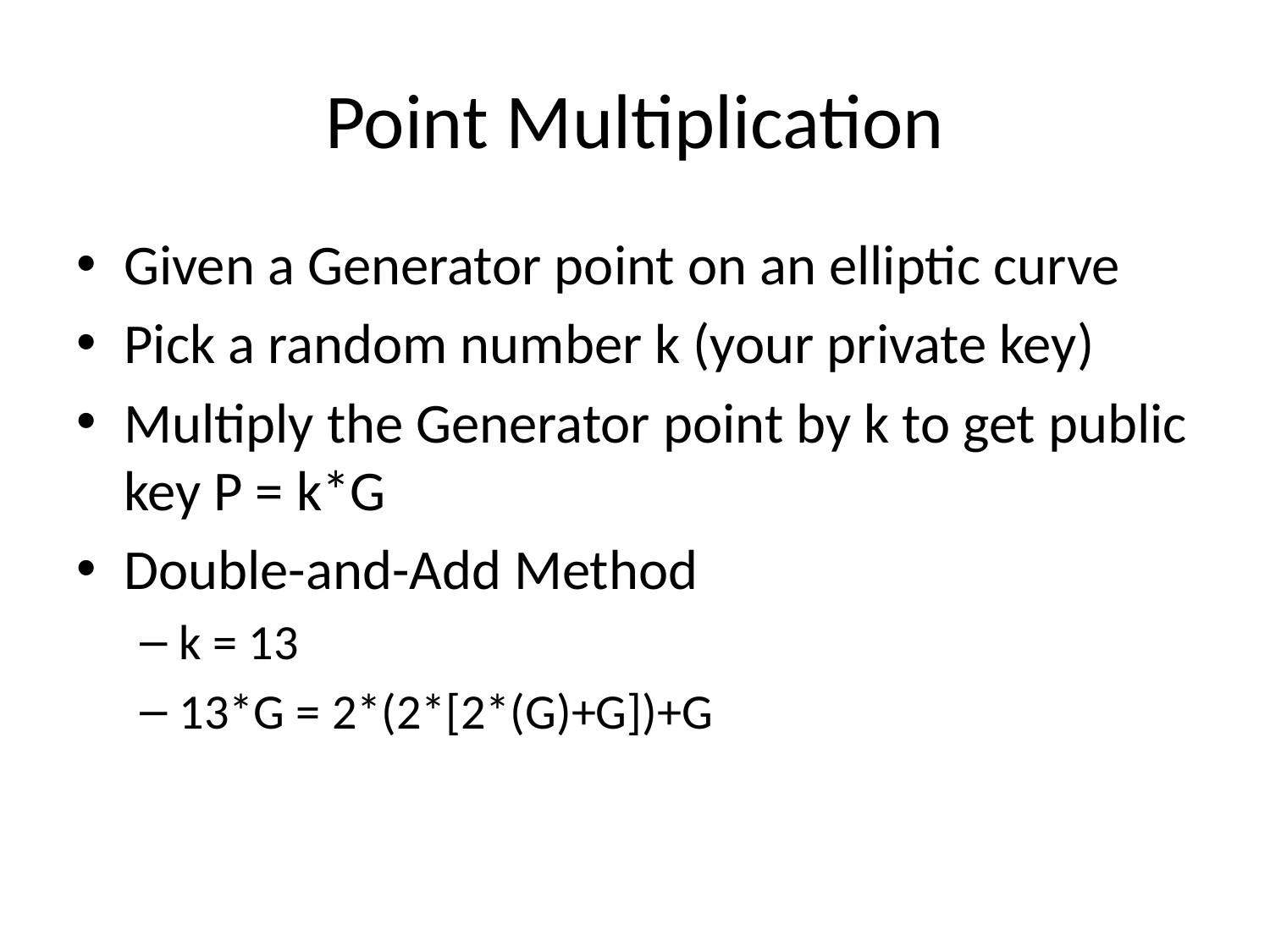

# Point Multiplication
Given a Generator point on an elliptic curve
Pick a random number k (your private key)
Multiply the Generator point by k to get public key P = k*G
Double-and-Add Method
k = 13
13*G = 2*(2*[2*(G)+G])+G